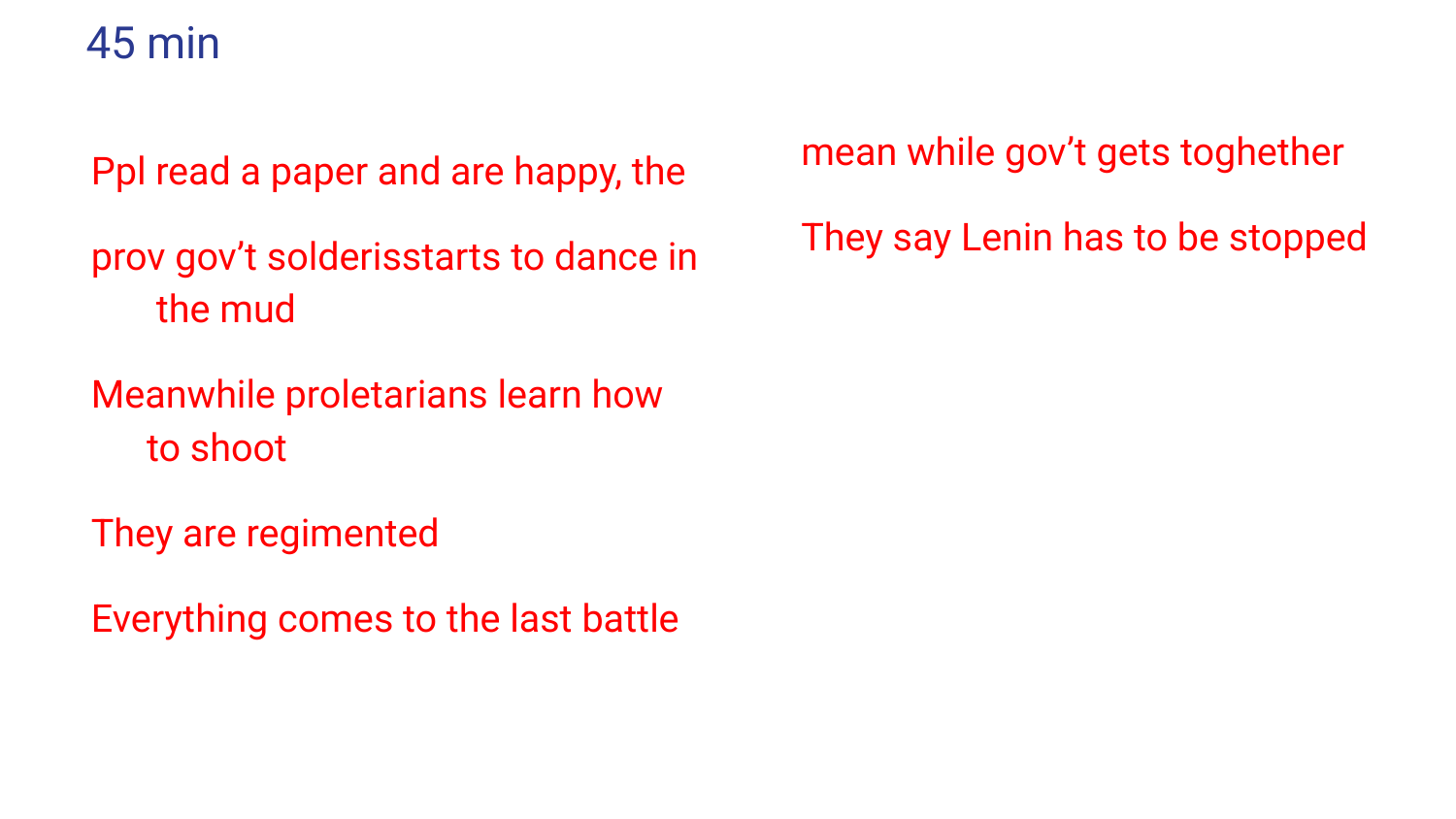

# 45 min
mean while gov’t gets toghether
They say Lenin has to be stopped
Ppl read a paper and are happy, the
prov gov’t solderisstarts to dance in  the mud
Meanwhile proletarians learn how to shoot
They are regimented
Everything comes to the last battle